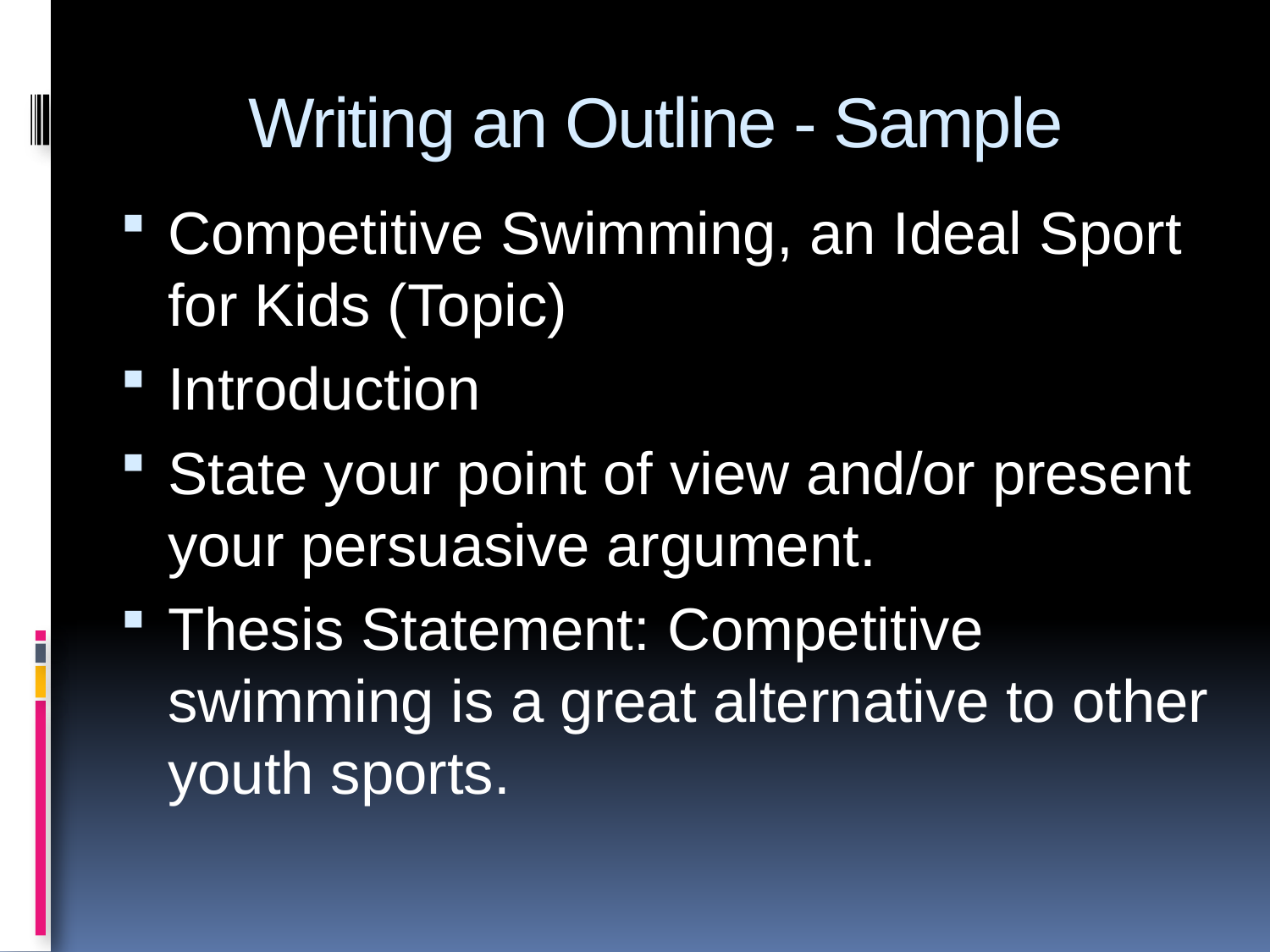

# Writing an Outline - Sample
Competitive Swimming, an Ideal Sport for Kids (Topic)
Introduction
State your point of view and/or present your persuasive argument.
Thesis Statement: Competitive swimming is a great alternative to other youth sports.